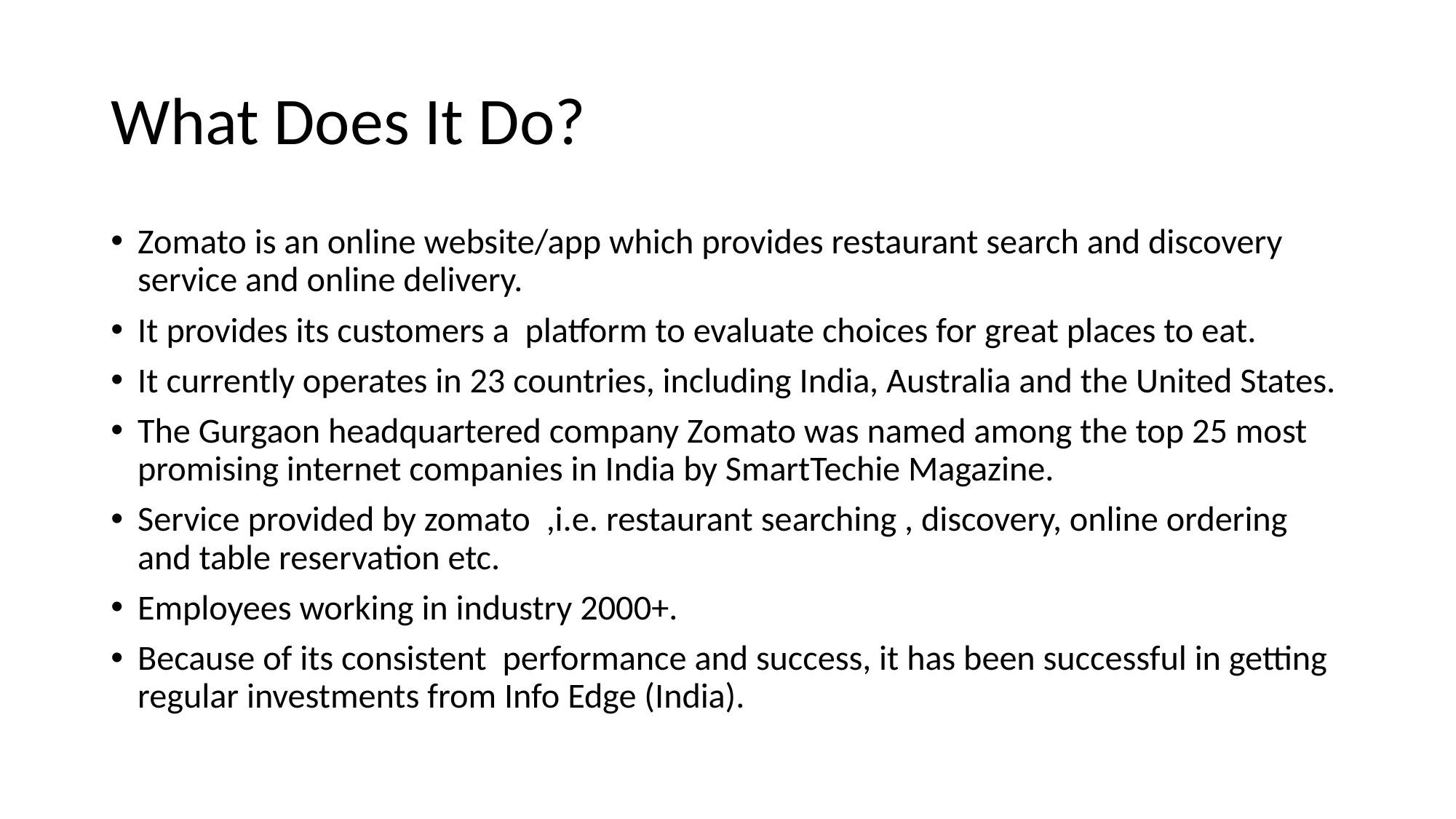

# What Does It Do?
Zomato is an online website/app which provides restaurant search and discovery service and online delivery.
It provides its customers a  platform to evaluate choices for great places to eat.
It currently operates in 23 countries, including India, Australia and the United States.
The Gurgaon headquartered company Zomato was named among the top 25 most promising internet companies in India by SmartTechie Magazine.
Service provided by zomato  ,i.e. restaurant searching , discovery, online ordering and table reservation etc.
Employees working in industry 2000+.
Because of its consistent  performance and success, it has been successful in getting regular investments from Info Edge (India).